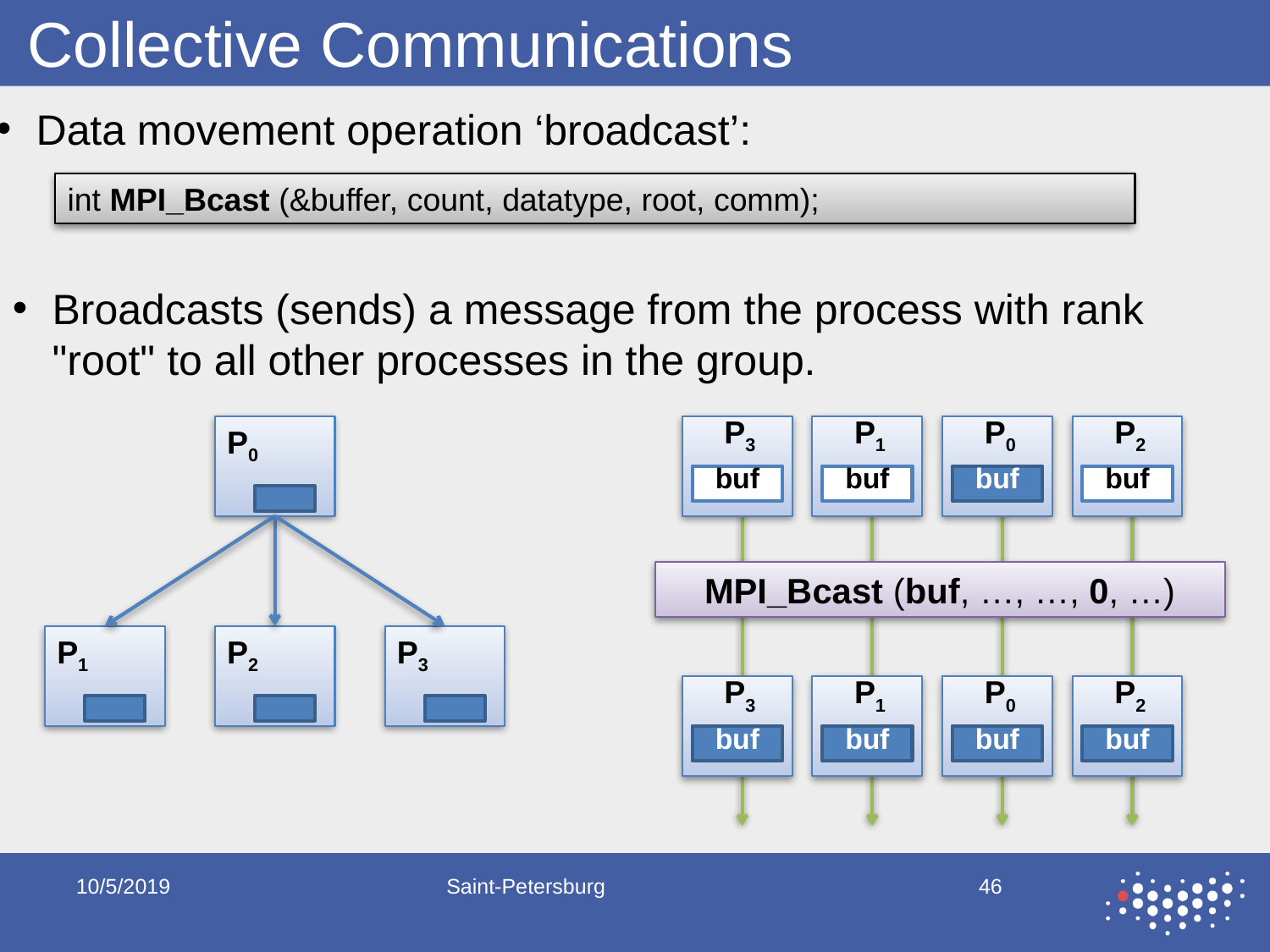

# Collective Communications
Data movement operation ‘broadcast’:
int MPI_Bcast (&buffer, count, datatype, root, comm);
Broadcasts (sends) a message from the process with rank "root" to all other processes in the group.
P3

buf
P1

buf
P0

buf
P2

buf

P0

MPI_Bcast (buf, …, …, 0, …)

P1

P2

P3

P3

buf
P1

buf
P0

buf
P2

buf
10/5/2019
Saint-Petersburg
46